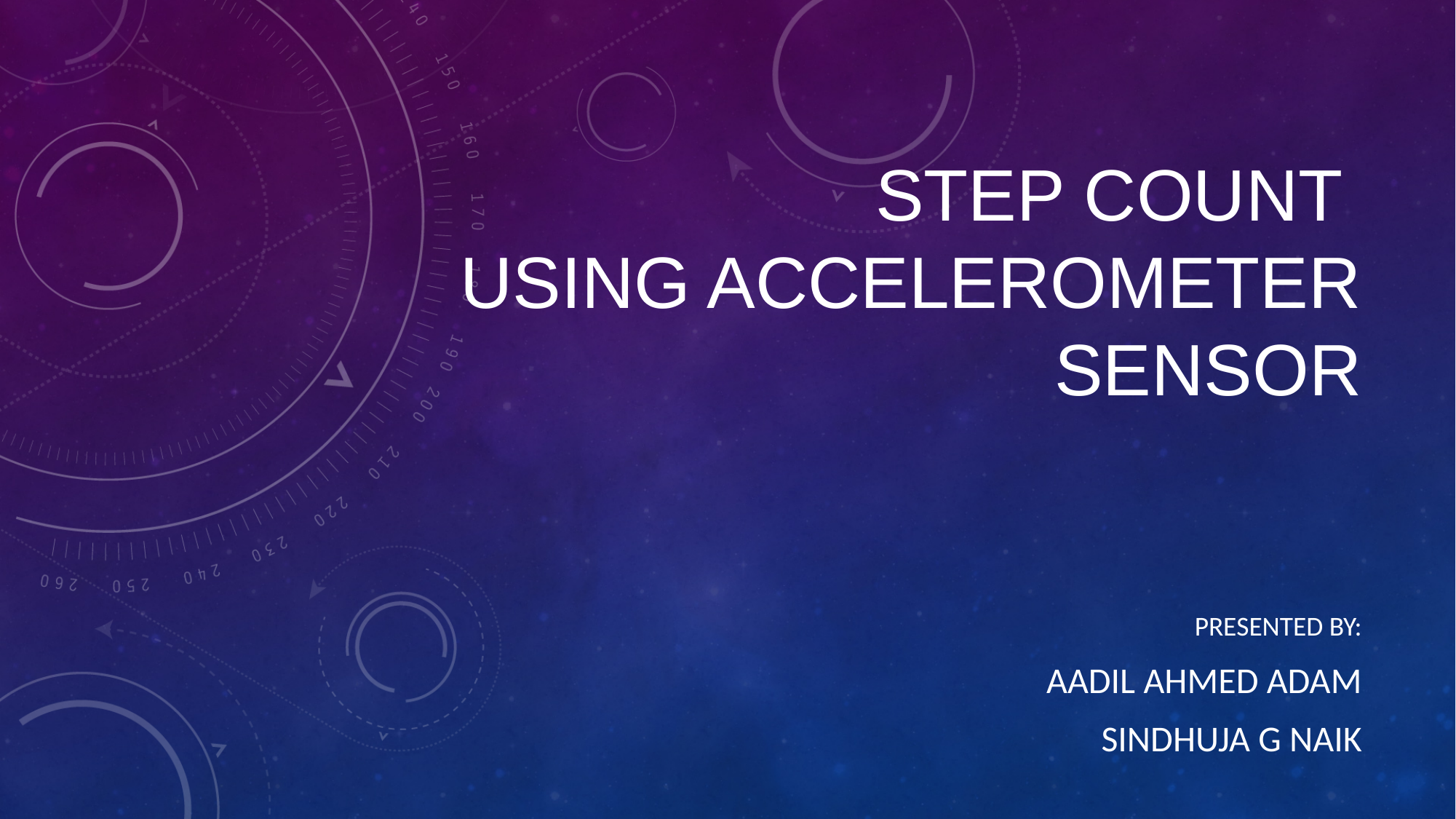

# Step count using accelerometer sensor
Presented BY:
Aadil Ahmed Adam
Sindhuja G Naik